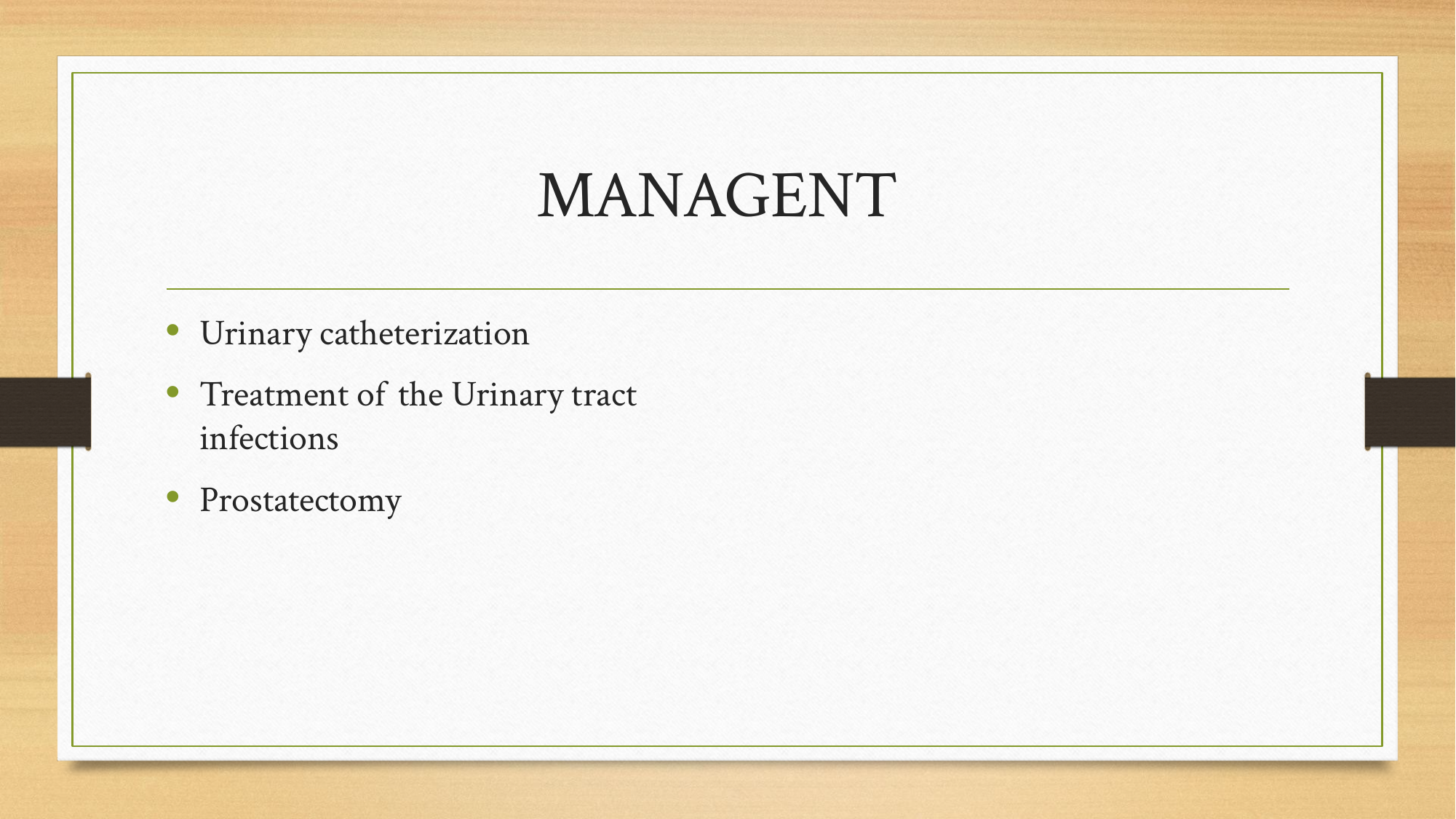

# MANAGENT
Urinary catheterization
Treatment of the Urinary tract infections
Prostatectomy